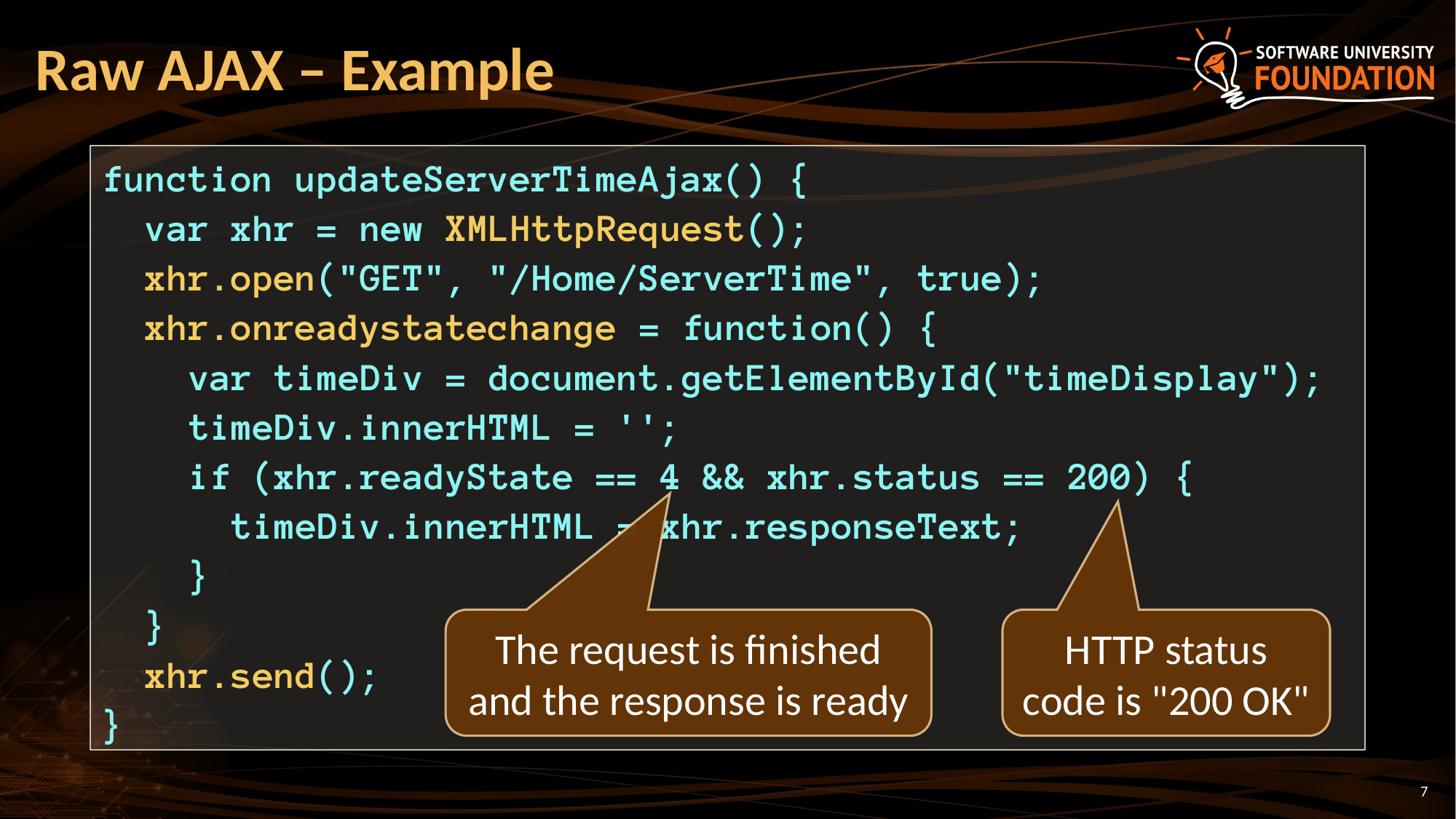

# Raw AJAX – Example
function updateServerTimeAjax() {
  var xhr = new XMLHttpRequest();
  xhr.open("GET", "/Home/ServerTime", true);
  xhr.onreadystatechange = function() {
    var timeDiv = document.getElementById("timeDisplay");
    timeDiv.innerHTML = '';
    if (xhr.readyState == 4 && xhr.status == 200) {
      timeDiv.innerHTML = xhr.responseText;
    }
  }
  xhr.send();
}
The request is finished and the response is ready
HTTP status code is "200 OK"
7